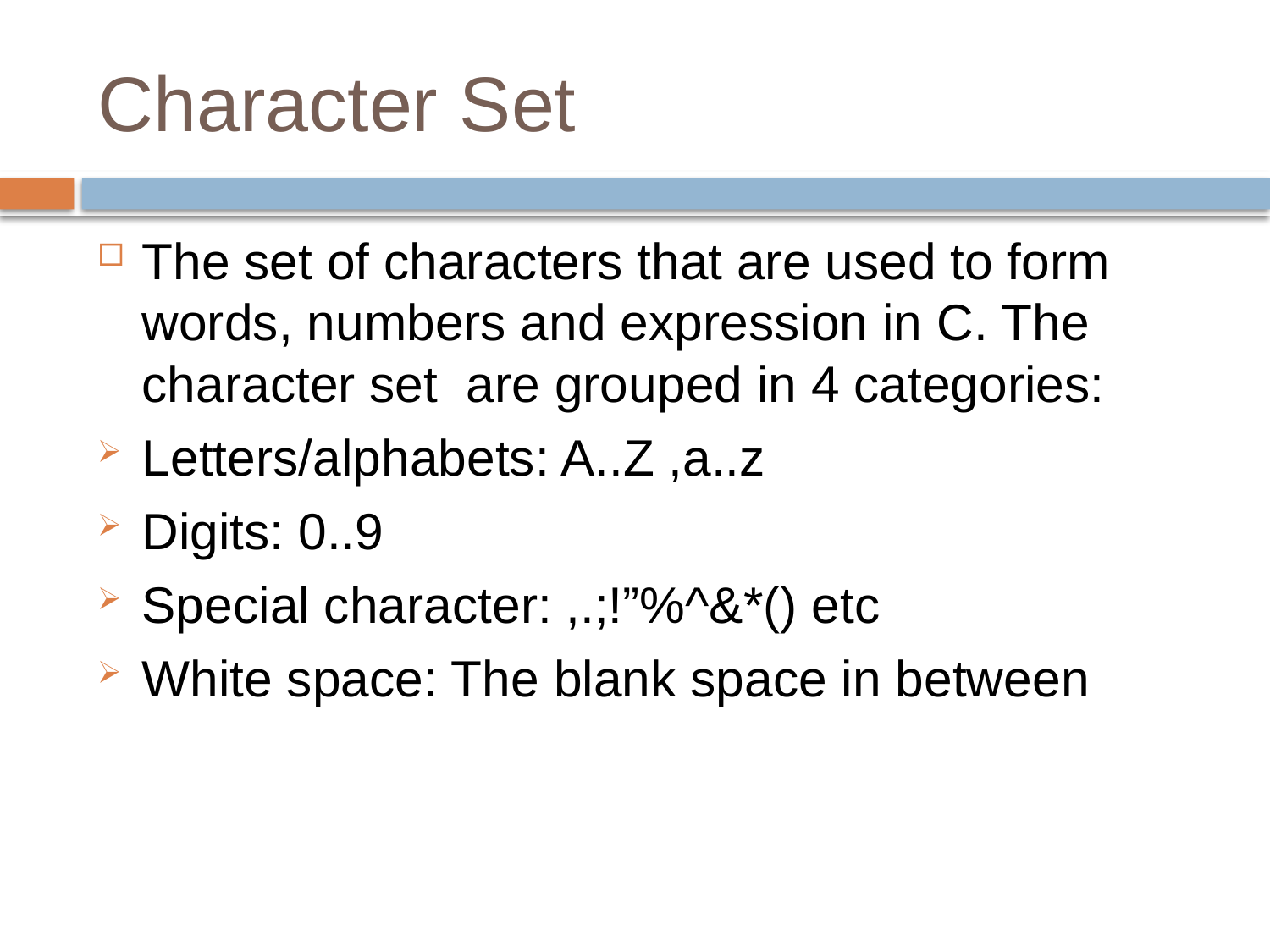

# Character Set
The set of characters that are used to form words, numbers and expression in C. The character set  are grouped in 4 categories:
Letters/alphabets: A..Z ,a..z
Digits: 0..9
Special character: ,.;!”%^&*() etc
White space: The blank space in between